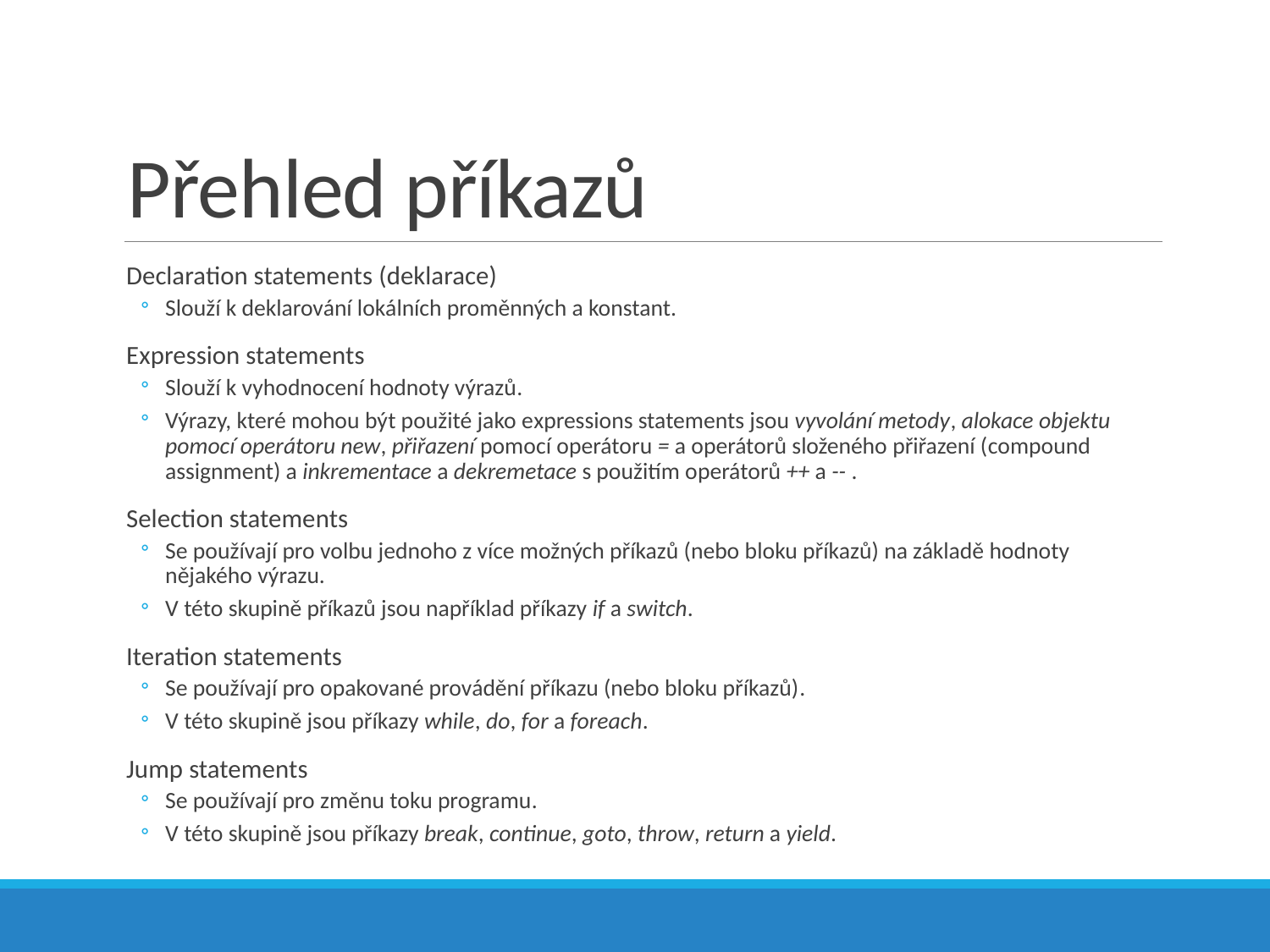

# Přehled příkazů
Declaration statements (deklarace)
Slouží k deklarování lokálních proměnných a konstant.
Expression statements
Slouží k vyhodnocení hodnoty výrazů.
Výrazy, které mohou být použité jako expressions statements jsou vyvolání metody, alokace objektu pomocí operátoru new, přiřazení pomocí operátoru = a operátorů složeného přiřazení (compound assignment) a inkrementace a dekremetace s použitím operátorů ++ a -- .
Selection statements
Se používají pro volbu jednoho z více možných příkazů (nebo bloku příkazů) na základě hodnoty nějakého výrazu.
V této skupině příkazů jsou například příkazy if a switch.
Iteration statements
Se používají pro opakované provádění příkazu (nebo bloku příkazů).
V této skupině jsou příkazy while, do, for a foreach.
Jump statements
Se používají pro změnu toku programu.
V této skupině jsou příkazy break, continue, goto, throw, return a yield.